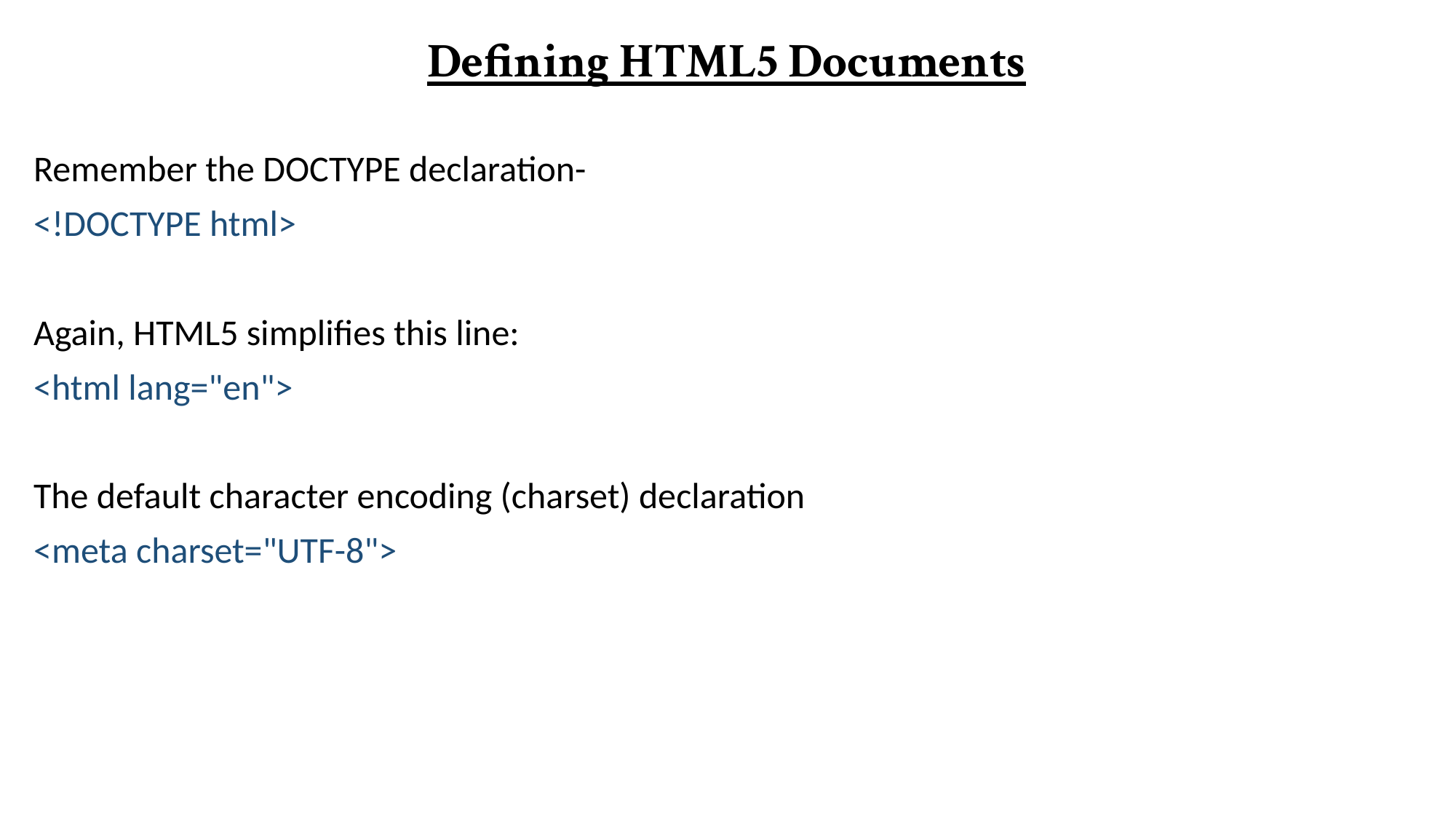

Defining HTML5 Documents

Remember the DOCTYPE declaration-
<!DOCTYPE html>

Again, HTML5 simplifies this line:
<html lang="en">

The default character encoding (charset) declaration
<meta charset="UTF-8">